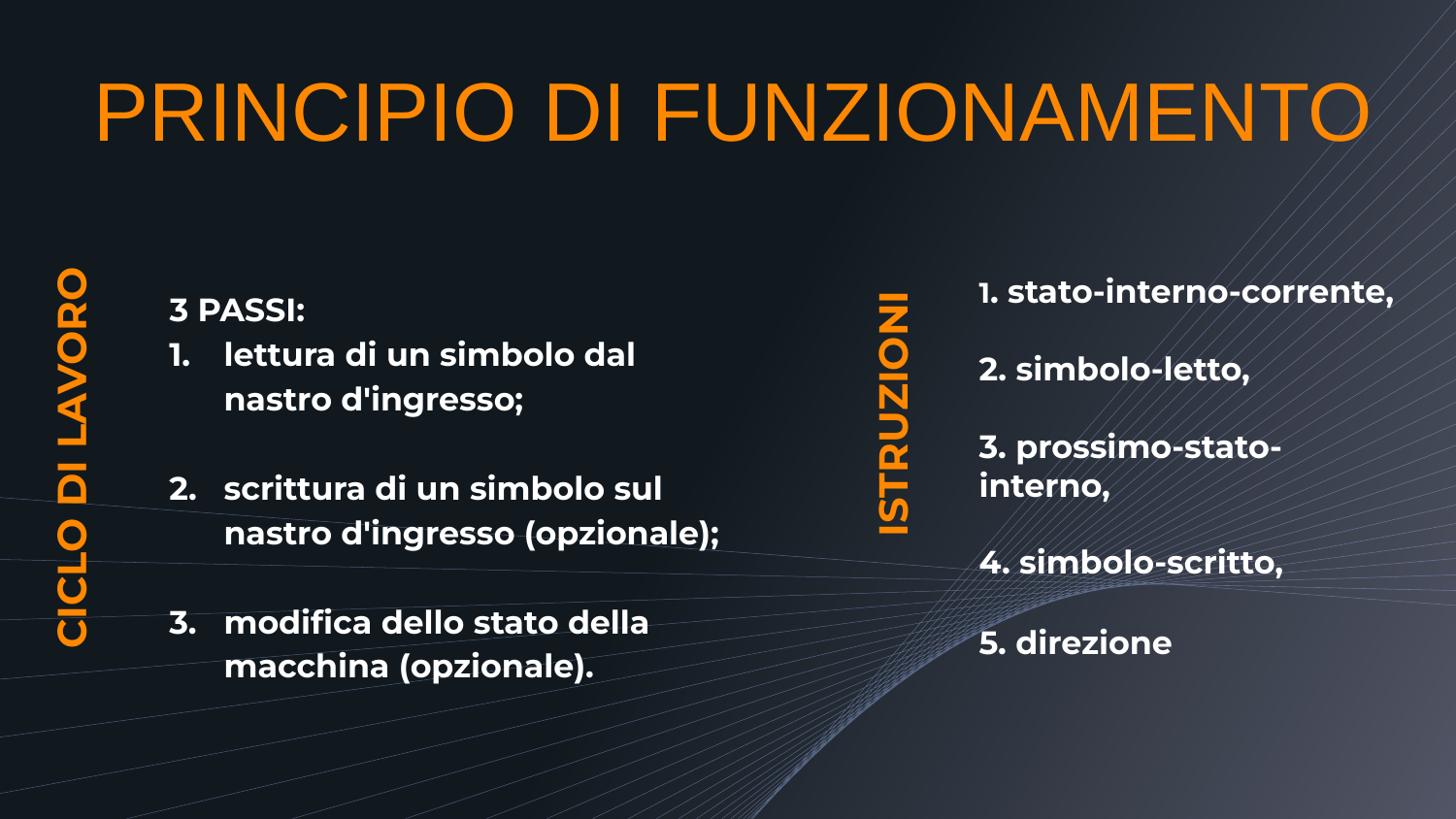

# PRINCIPIO DI FUNZIONAMENTO
1. stato-interno-corrente,

2. simbolo-letto,

3. prossimo-stato-interno,

4. simbolo-scritto,

5. direzione
3 PASSI:
lettura di un simbolo dal nastro d'ingresso;

scrittura di un simbolo sul nastro d'ingresso (opzionale);

modifica dello stato della macchina (opzionale).

ISTRUZIONI
CICLO DI LAVORO